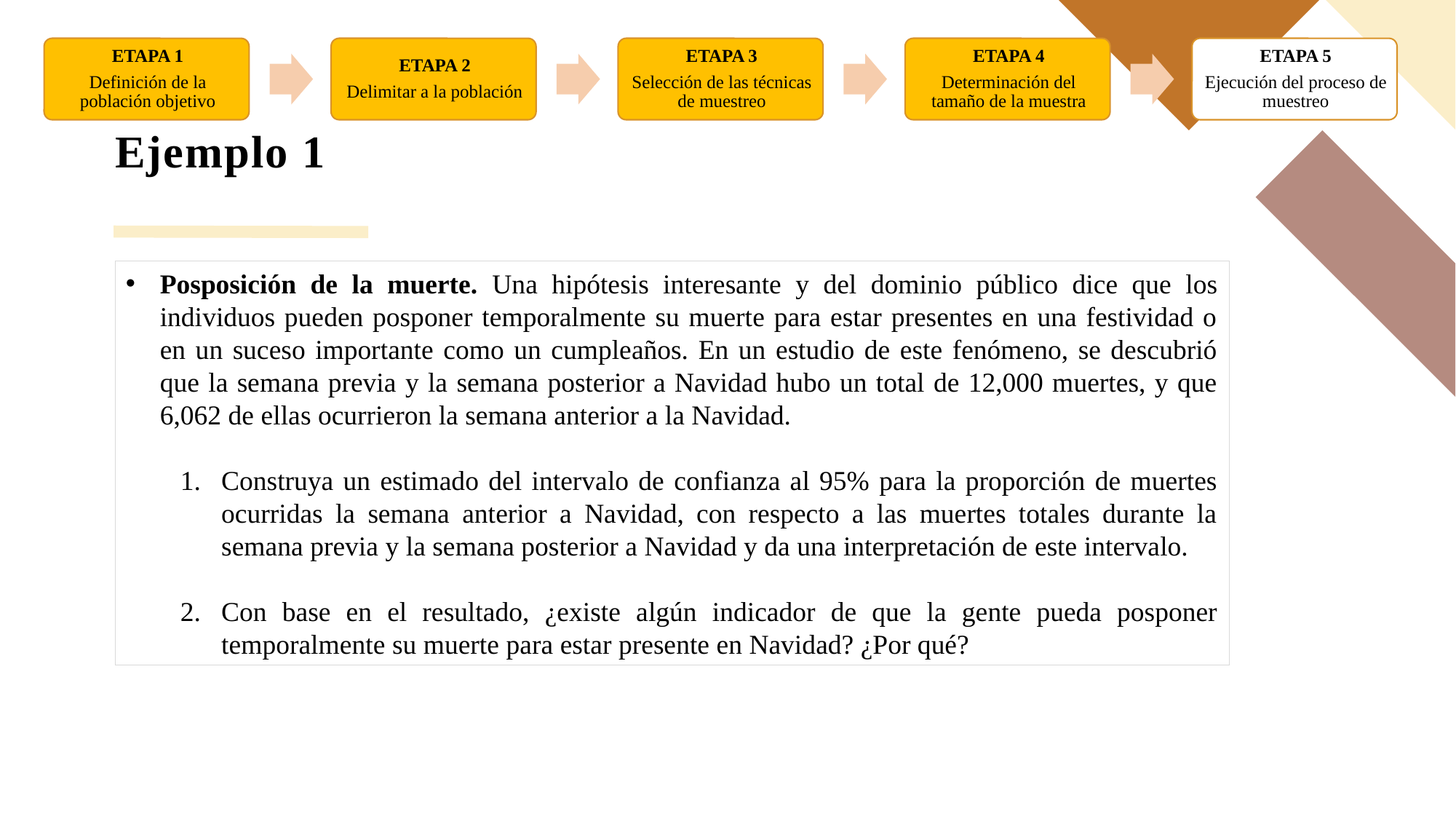

ETAPA 1
Definición de la población objetivo

ETAPA 2
Delimitar a la población

ETAPA 3
Selección de las técnicas de muestreo

ETAPA 4
Determinación del tamaño de la muestra

ETAPA 5
Ejecución del proceso de muestreo
# Ejemplo 1
Posposición de la muerte. Una hipótesis interesante y del dominio público dice que los individuos pueden posponer temporalmente su muerte para estar presentes en una festividad o en un suceso importante como un cumpleaños. En un estudio de este fenómeno, se descubrió que la semana previa y la semana posterior a Navidad hubo un total de 12,000 muertes, y que 6,062 de ellas ocurrieron la semana anterior a la Navidad.

Construya un estimado del intervalo de confianza al 95% para la proporción de muertes ocurridas la semana anterior a Navidad, con respecto a las muertes totales durante la semana previa y la semana posterior a Navidad y da una interpretación de este intervalo.

Con base en el resultado, ¿existe algún indicador de que la gente pueda posponer temporalmente su muerte para estar presente en Navidad? ¿Por qué?